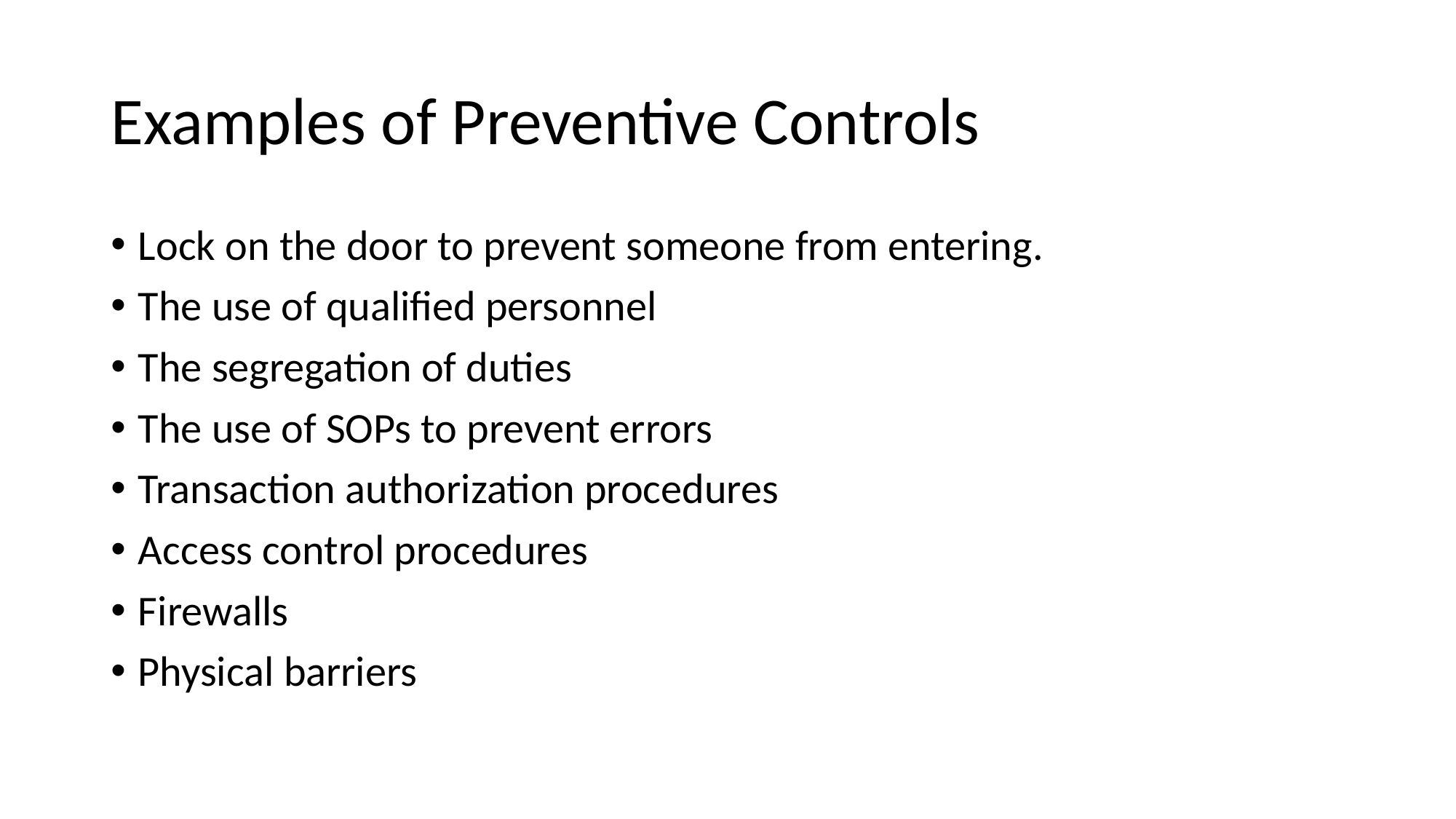

# Examples of Preventive Controls
Lock on the door to prevent someone from entering.
The use of qualified personnel
The segregation of duties
The use of SOPs to prevent errors
Transaction authorization procedures
Access control procedures
Firewalls
Physical barriers